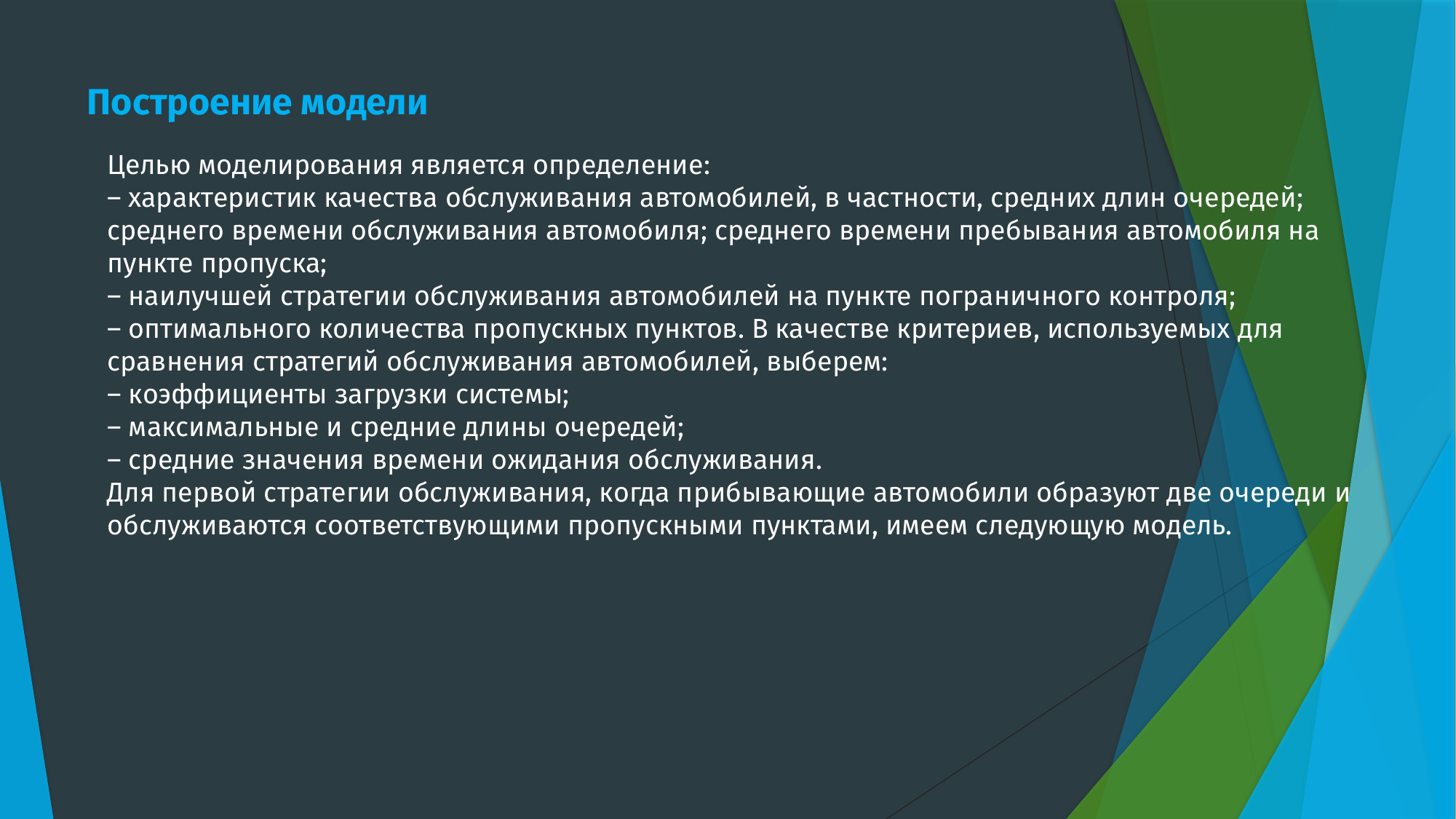

# Построение модели
Целью моделирования является определение:
– характеристик качества обслуживания автомобилей, в частности, средних длин очередей; среднего времени обслуживания автомобиля; среднего времени пребывания автомобиля на пункте пропуска;
– наилучшей стратегии обслуживания автомобилей на пункте пограничного контроля;
– оптимального количества пропускных пунктов. В качестве критериев, используемых для сравнения стратегий обслуживания автомобилей, выберем:
– коэффициенты загрузки системы;
– максимальные и средние длины очередей;
– средние значения времени ожидания обслуживания.
Для первой стратегии обслуживания, когда прибывающие автомобили образуют две очереди и обслуживаются соответствующими пропускными пунктами, имеем следующую модель.